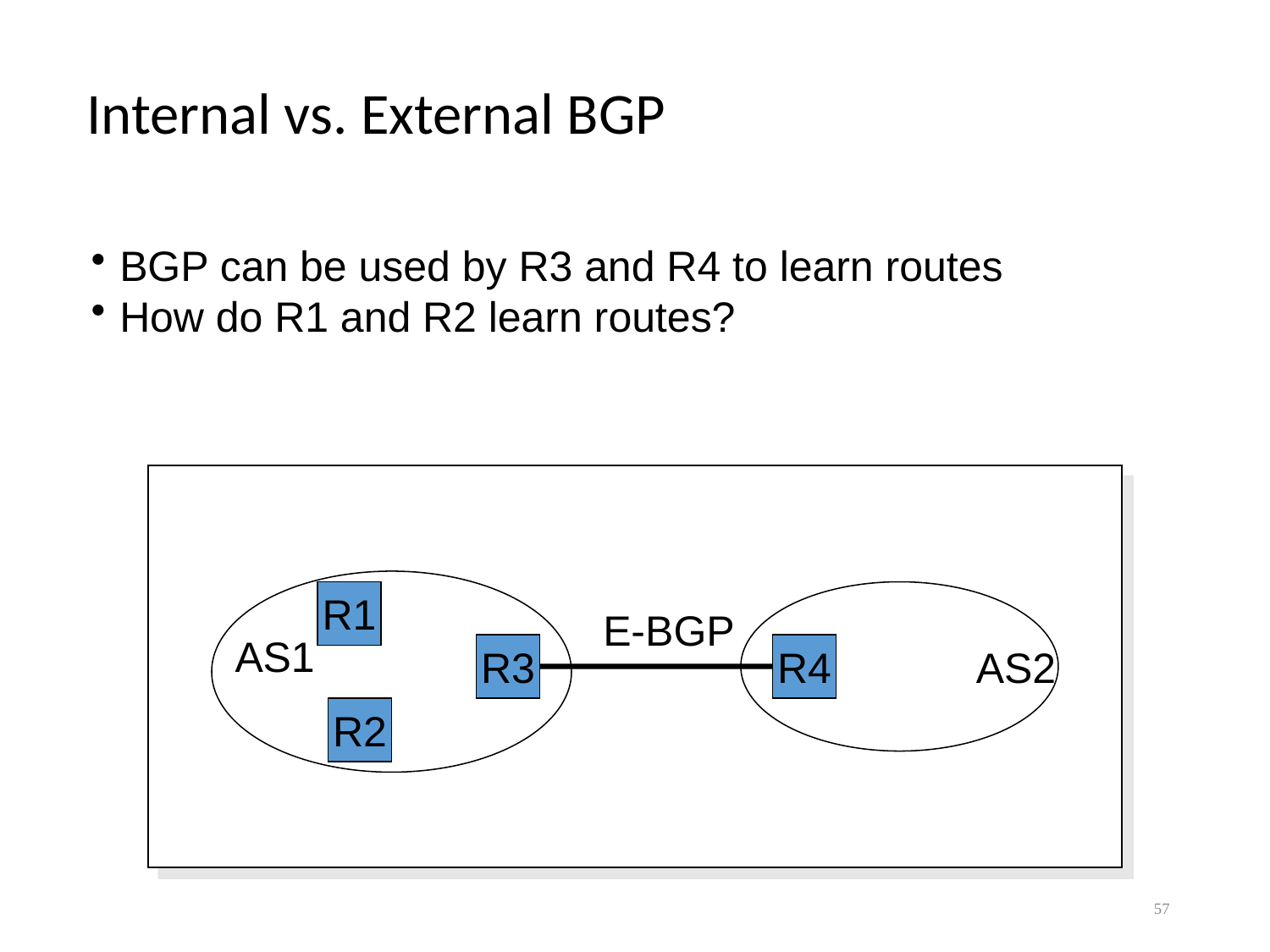

# Internal vs. External BGP
 BGP can be used by R3 and R4 to learn routes
 How do R1 and R2 learn routes?

R1

E-BGP
AS1
R3
R4
AS2

R2
57